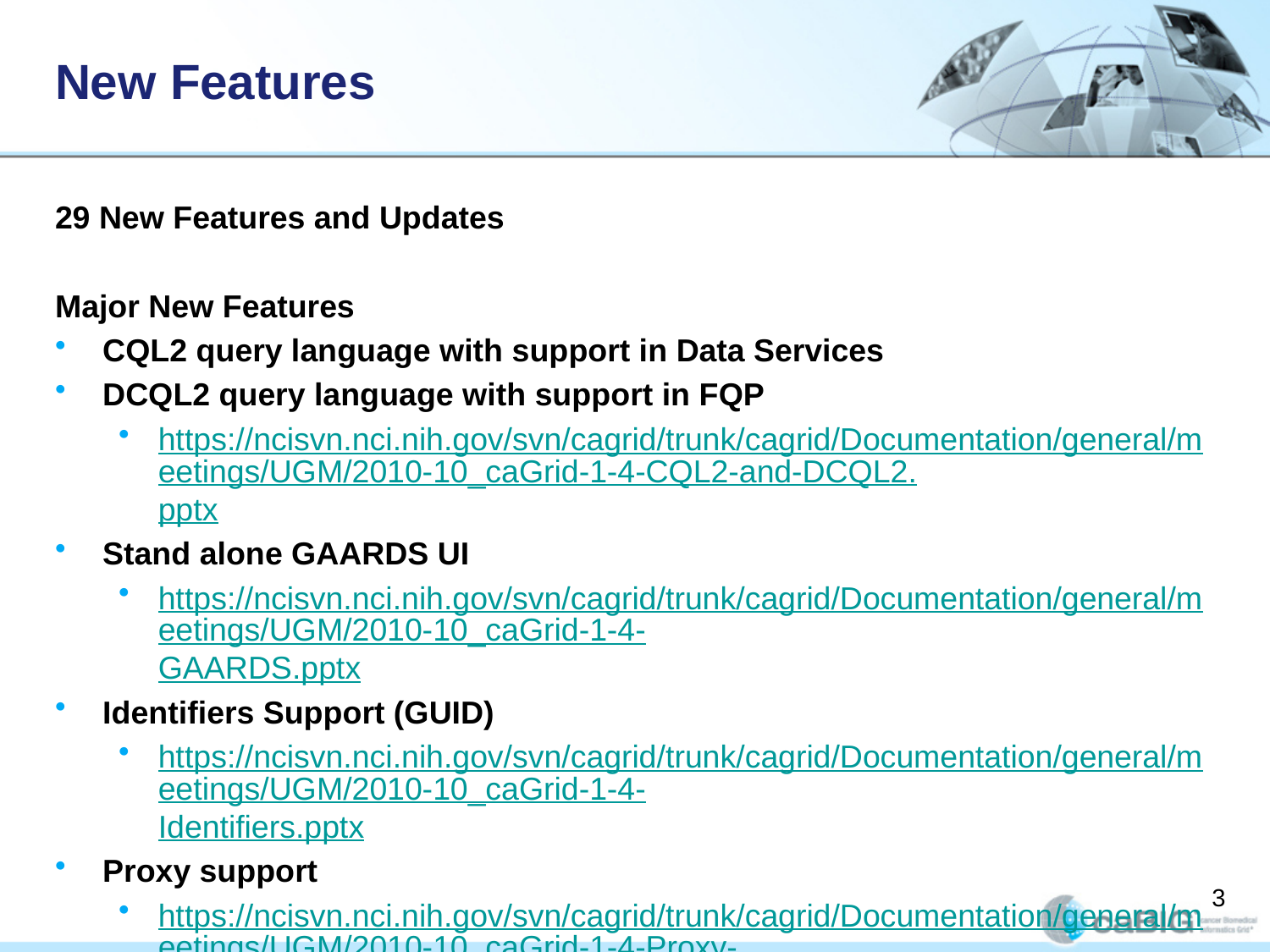

# New Features
29 New Features and Updates

Major New Features
CQL2 query language with support in Data Services
DCQL2 query language with support in FQP
https://ncisvn.nci.nih.gov/svn/cagrid/trunk/cagrid/Documentation/general/meetings/UGM/2010-10_caGrid-1-4-CQL2-and-DCQL2.pptx
Stand alone GAARDS UI
https://ncisvn.nci.nih.gov/svn/cagrid/trunk/cagrid/Documentation/general/meetings/UGM/2010-10_caGrid-1-4-GAARDS.pptx
Identifiers Support (GUID)
https://ncisvn.nci.nih.gov/svn/cagrid/trunk/cagrid/Documentation/general/meetings/UGM/2010-10_caGrid-1-4-Identifiers.pptx
Proxy support
https://ncisvn.nci.nih.gov/svn/cagrid/trunk/cagrid/Documentation/general/meetings/UGM/2010-10_caGrid-1-4-Proxy-Usage.pptx

3